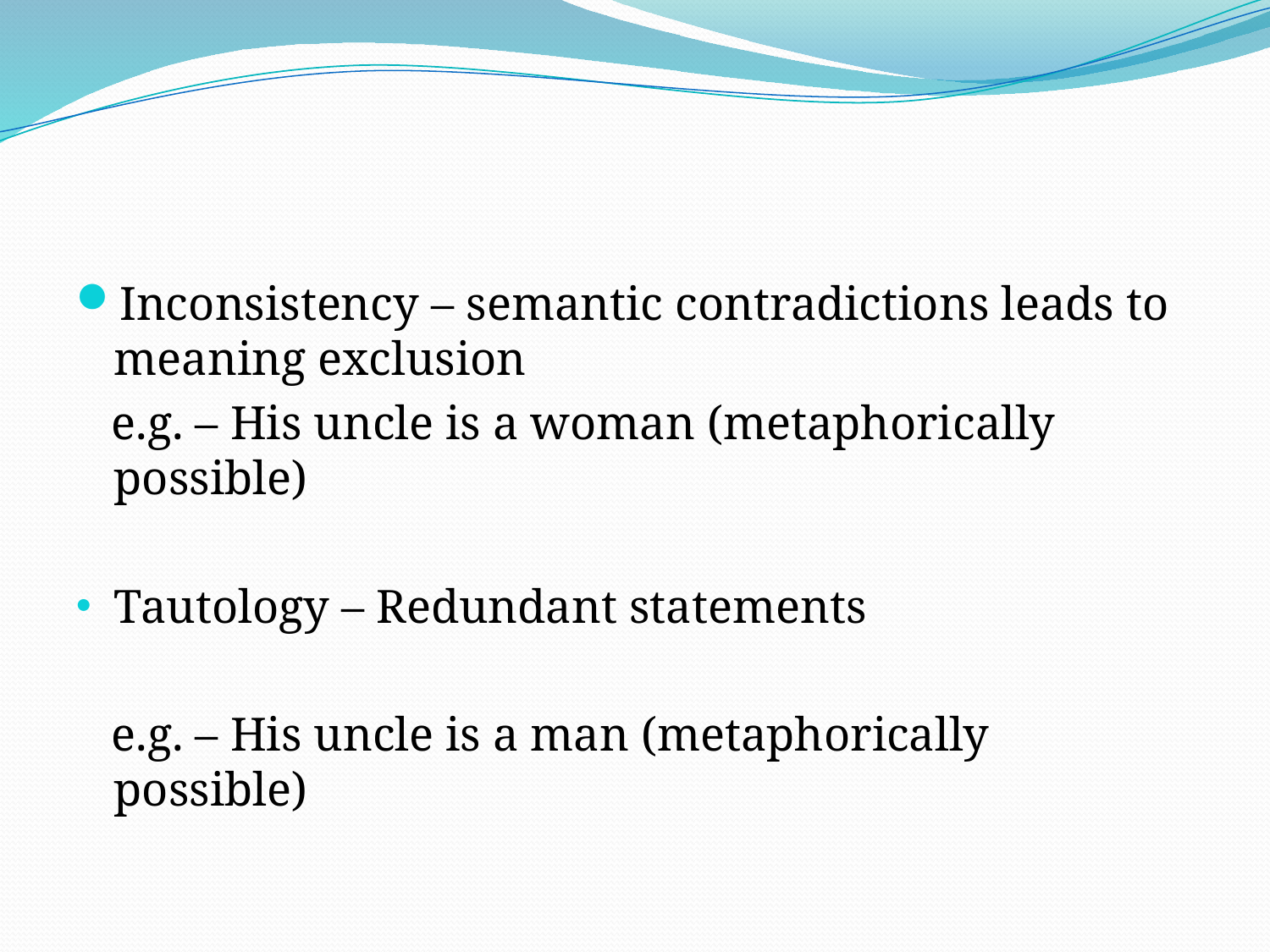

#
Inconsistency – semantic contradictions leads to meaning exclusion
   e.g. – His uncle is a woman (metaphorically possible)

Tautology – Redundant statements

   e.g. – His uncle is a man (metaphorically possible)